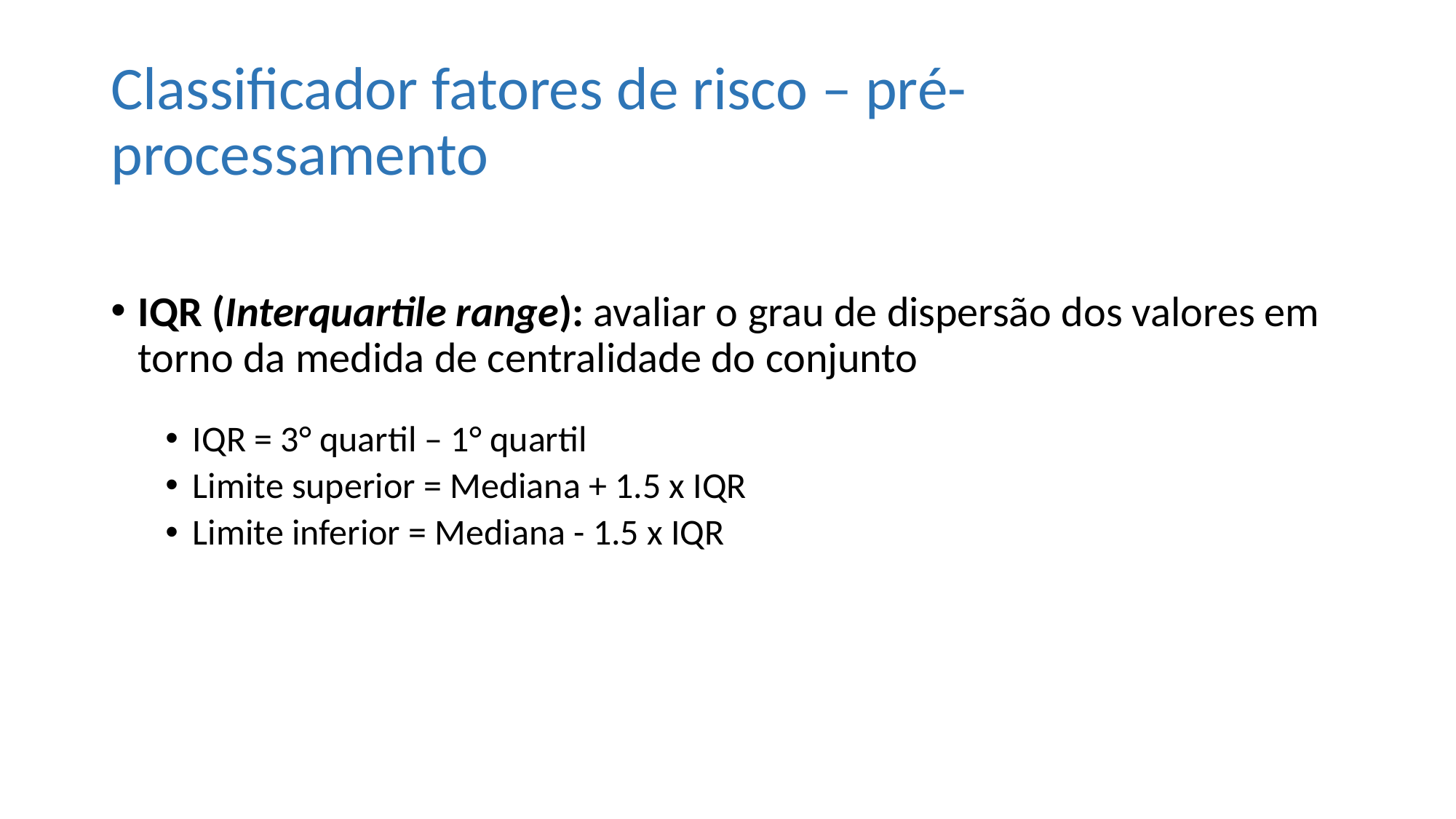

# Classificador fatores de risco – pré-processamento

IQR (Interquartile range): avaliar o grau de dispersão dos valores em torno da medida de centralidade do conjunto

IQR = 3° quartil – 1° quartil
Limite superior = Mediana + 1.5 x IQR
Limite inferior = Mediana - 1.5 x IQR